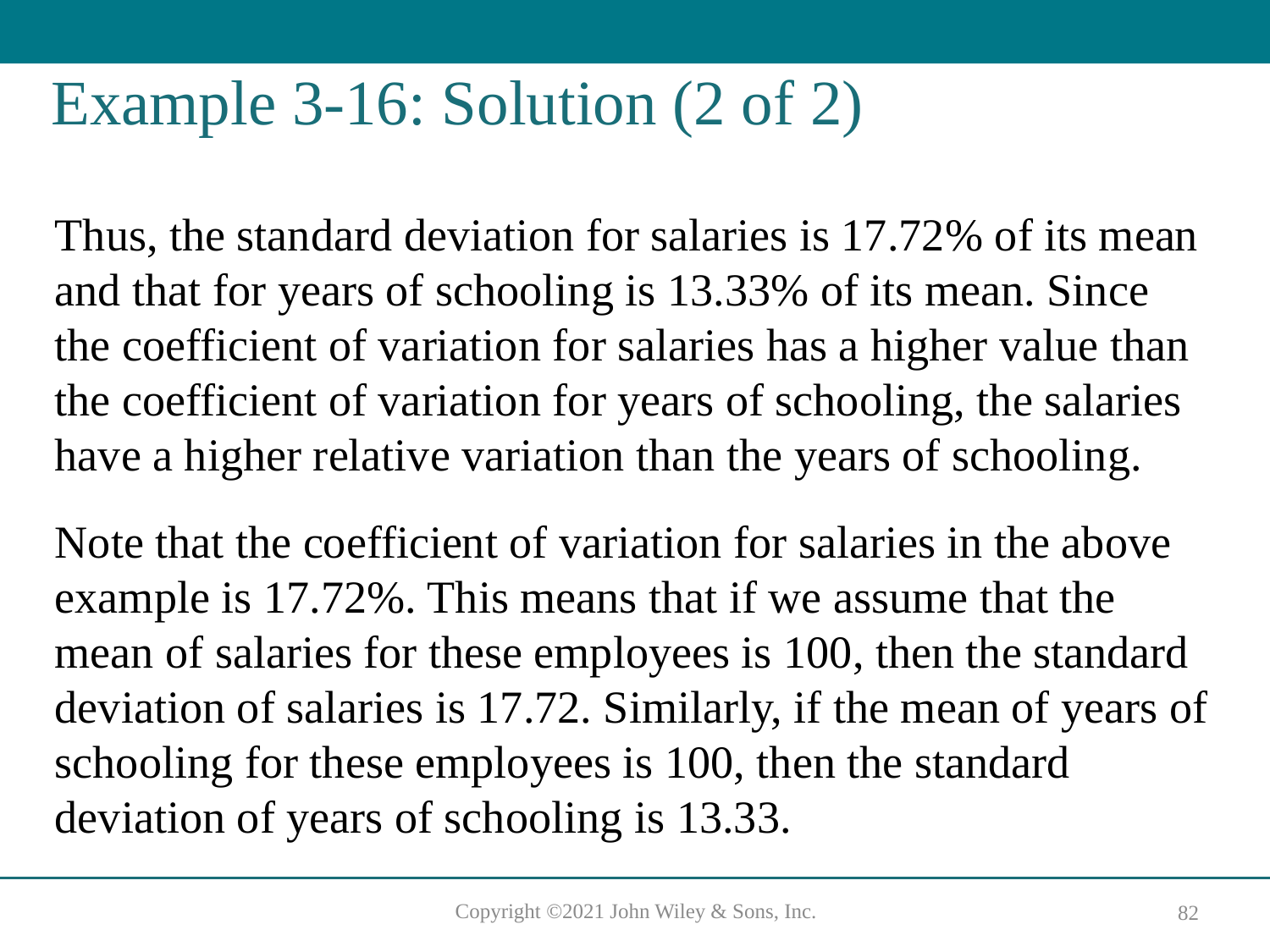

# Example 3-16: Solution (2 of 2)
Thus, the standard deviation for salaries is 17.72% of its mean and that for years of schooling is 13.33% of its mean. Since the coefficient of variation for salaries has a higher value than the coefficient of variation for years of schooling, the salaries have a higher relative variation than the years of schooling.
Note that the coefficient of variation for salaries in the above example is 17.72%. This means that if we assume that the mean of salaries for these employees is 100, then the standard deviation of salaries is 17.72. Similarly, if the mean of years of schooling for these employees is 100, then the standard deviation of years of schooling is 13.33.